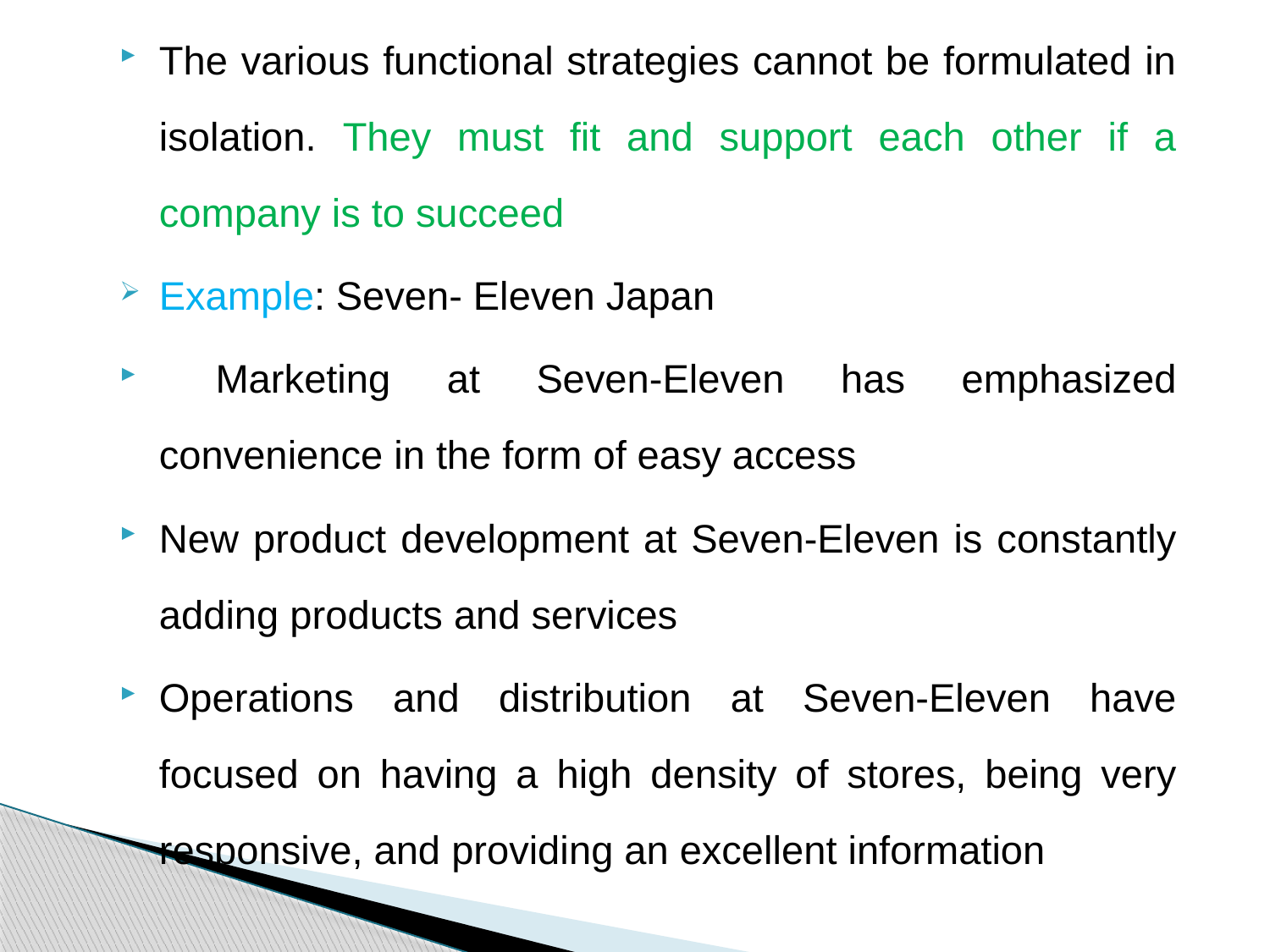

The various functional strategies cannot be formulated in isolation. They must fit and support each other if a company is to succeed
Example: Seven- Eleven Japan
 Marketing at Seven-Eleven has emphasized convenience in the form of easy access
New product development at Seven-Eleven is constantly adding products and services
Operations and distribution at Seven-Eleven have focused on having a high density of stores, being very responsive, and providing an excellent information